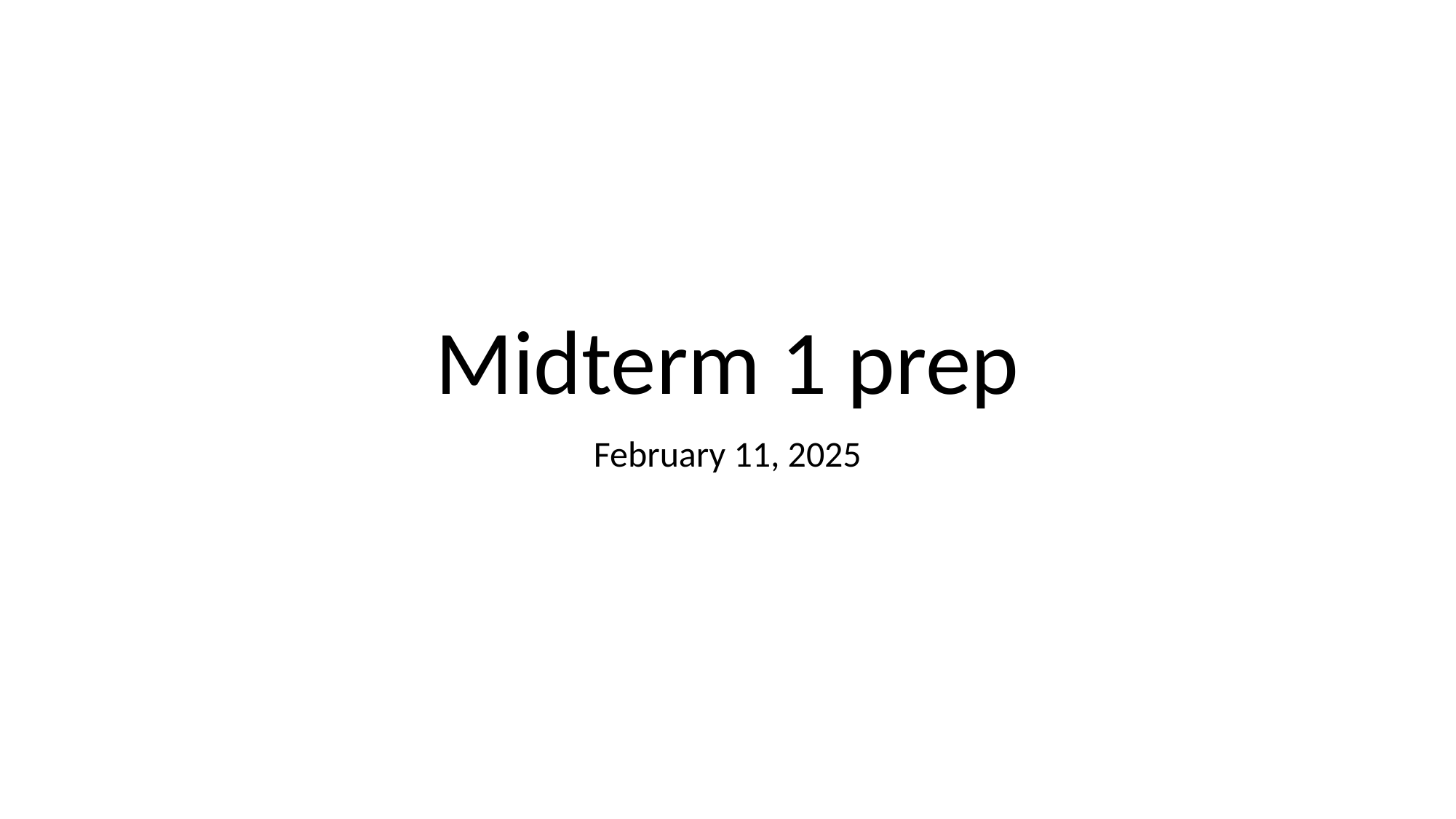

# Midterm 1 prep
February 11, 2025